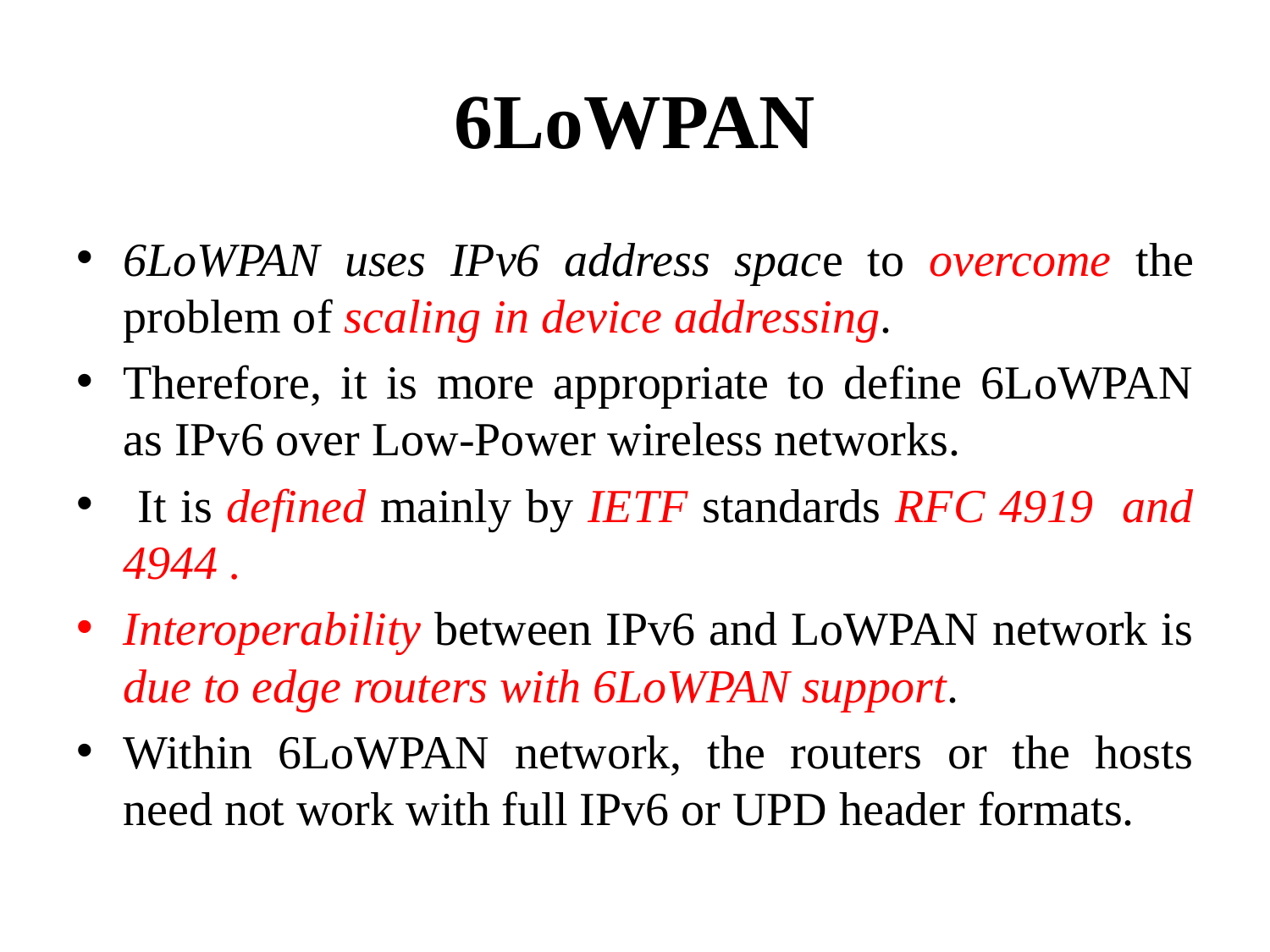

# 6LoWPAN
6LoWPAN uses IPv6 address space to overcome the problem of scaling in device addressing.
Therefore, it is more appropriate to define 6LoWPAN as IPv6 over Low-Power wireless networks.
 It is defined mainly by IETF standards RFC 4919  and 4944 .
Interoperability between IPv6 and LoWPAN network is due to edge routers with 6LoWPAN support.
Within 6LoWPAN network, the routers or the hosts need not work with full IPv6 or UPD header formats.